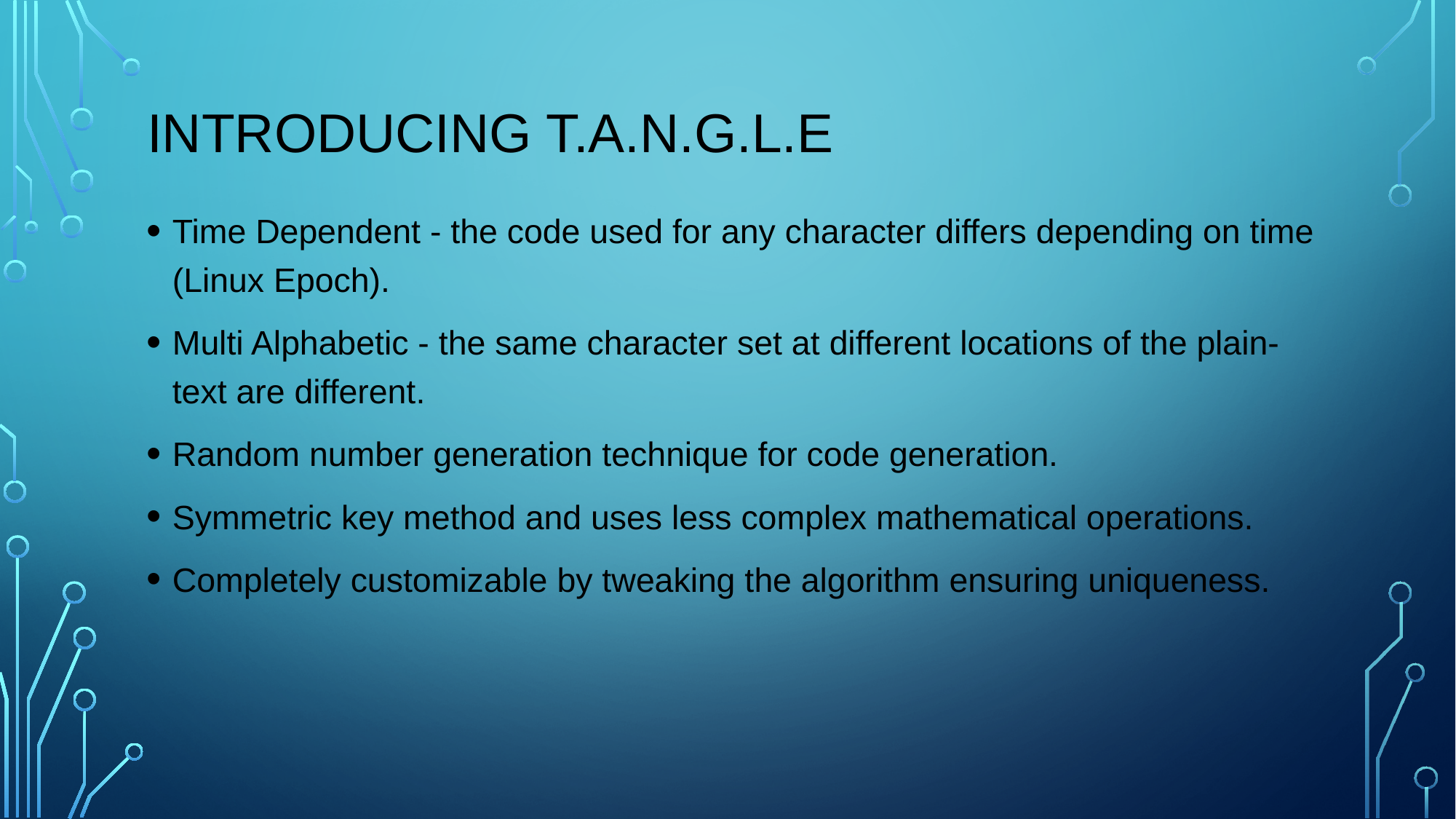

# Introducing t.a.n.g.l.E
Time Dependent - the code used for any character differs depending on time (Linux Epoch).
Multi Alphabetic - the same character set at different locations of the plain-text are different.
Random number generation technique for code generation.
Symmetric key method and uses less complex mathematical operations.
Completely customizable by tweaking the algorithm ensuring uniqueness.